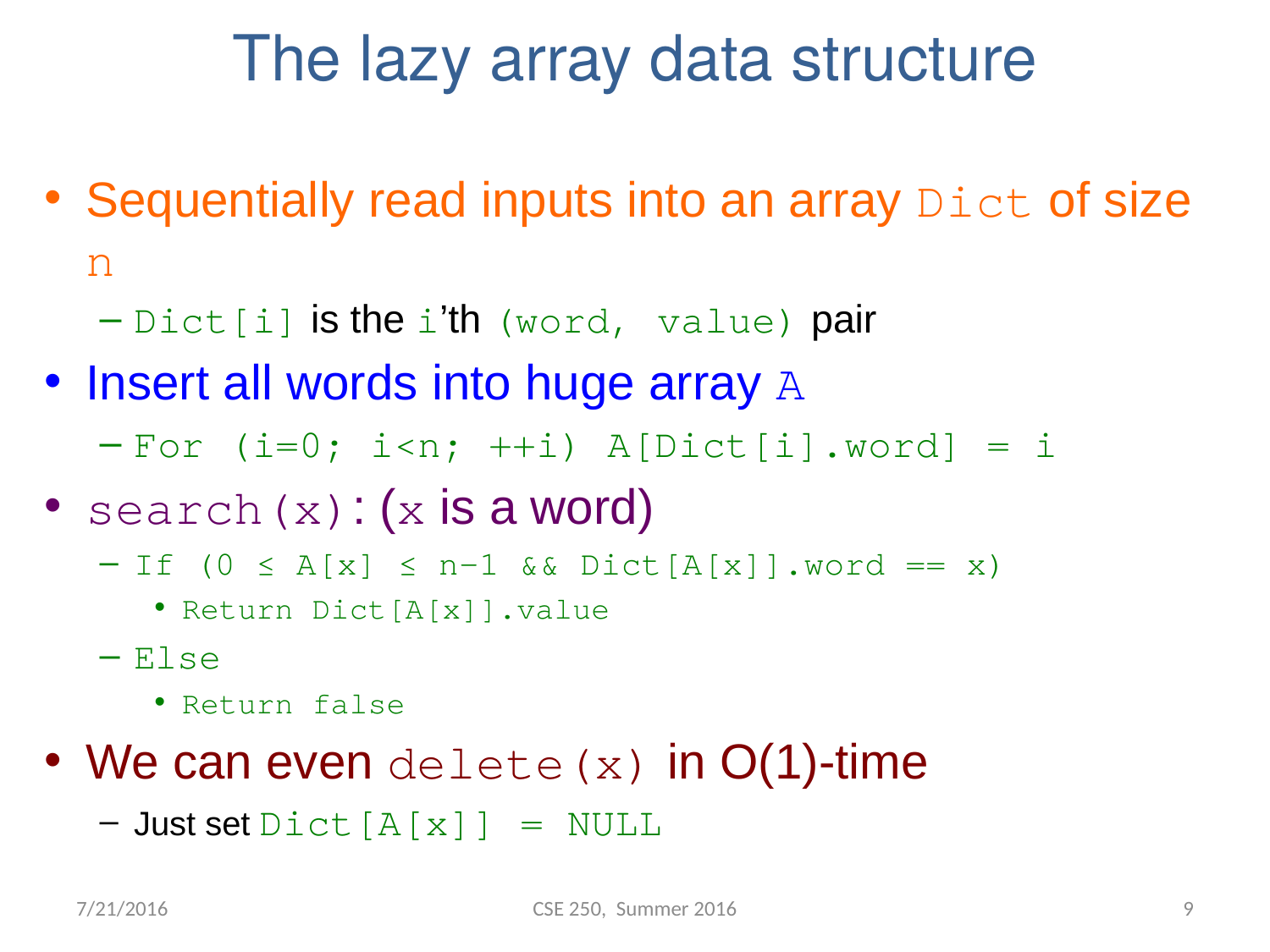

# The lazy array data structure
Sequentially read inputs into an array Dict of size n
Dict[i] is the i’th (word, value) pair
Insert all words into huge array A
For (i=0; i<n; ++i) A[Dict[i].word] = i
search(x): (x is a word)
If (0 ≤ A[x] ≤ n-1 && Dict[A[x]].word == x)
Return Dict[A[x]].value
Else
Return false
We can even delete(x) in O(1)-time
Just set Dict[A[x]] = NULL
7/21/2016
CSE 250,  Summer 2016
9